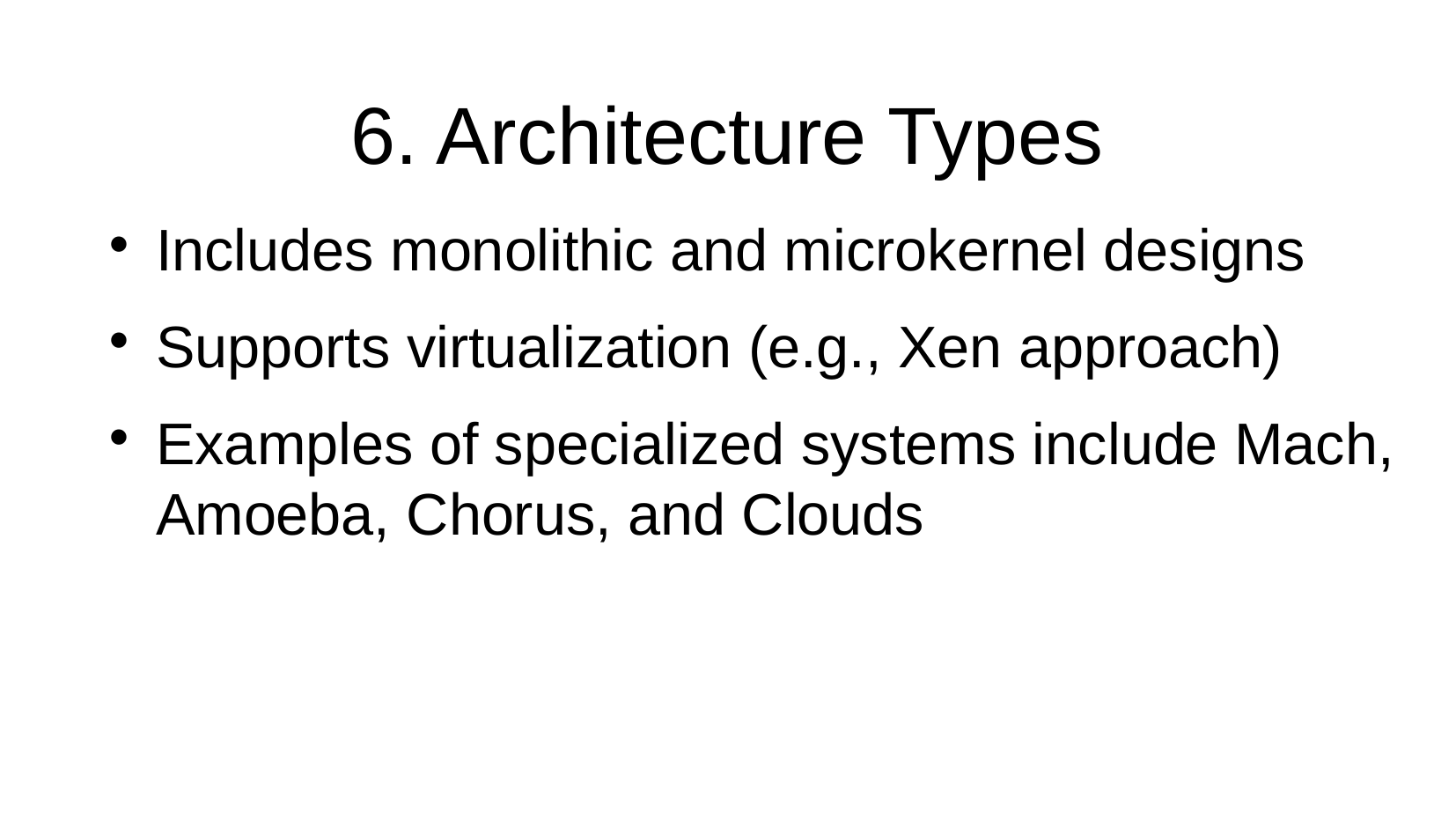

6. Architecture Types
Includes monolithic and microkernel designs
Supports virtualization (e.g., Xen approach)
Examples of specialized systems include Mach, Amoeba, Chorus, and Clouds